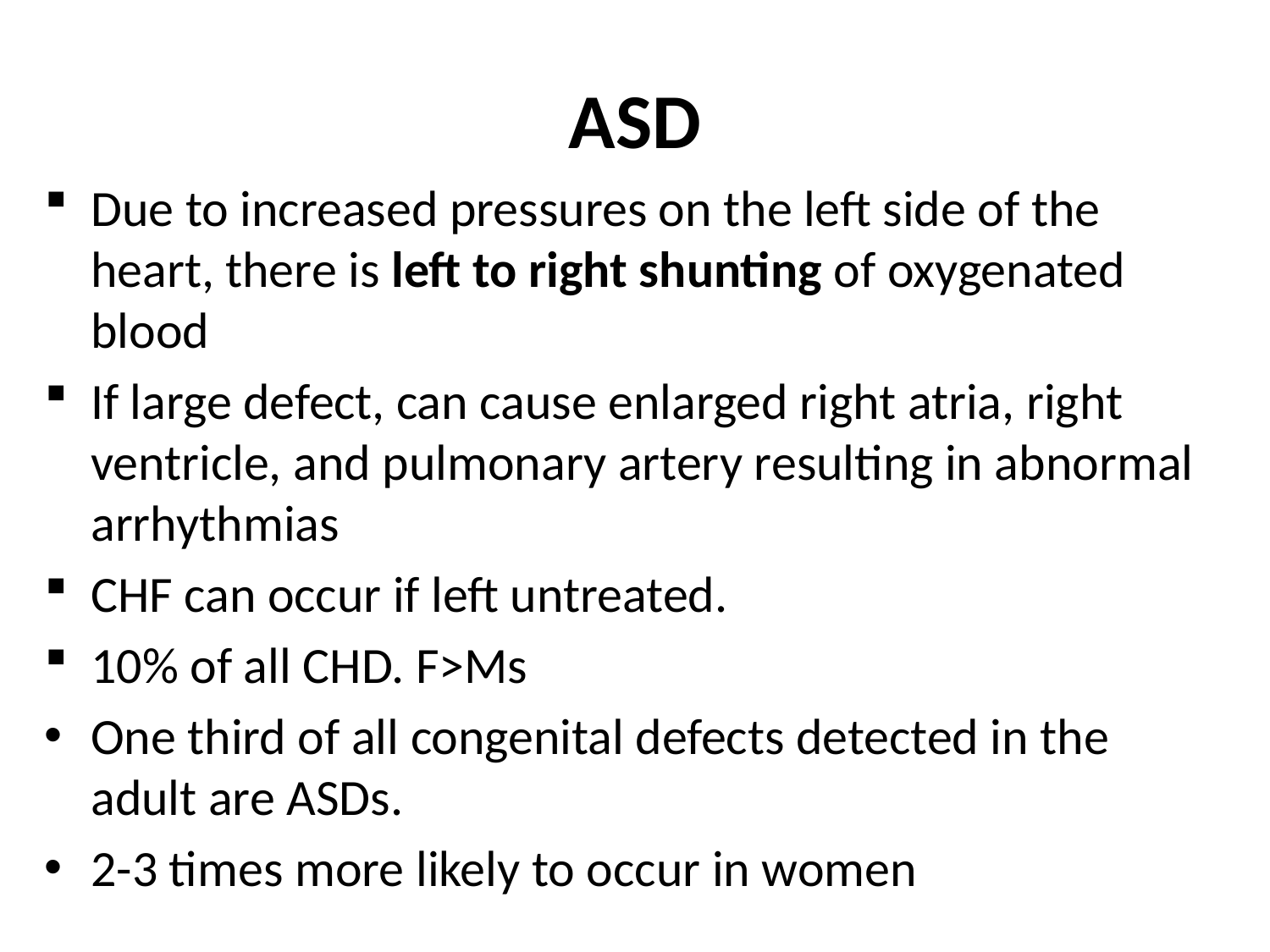

# ASD
Due to increased pressures on the left side of the heart, there is left to right shunting of oxygenated blood
If large defect, can cause enlarged right atria, right ventricle, and pulmonary artery resulting in abnormal arrhythmias
CHF can occur if left untreated.
10% of all CHD. F>Ms
One third of all congenital defects detected in the adult are ASDs.
2-3 times more likely to occur in women